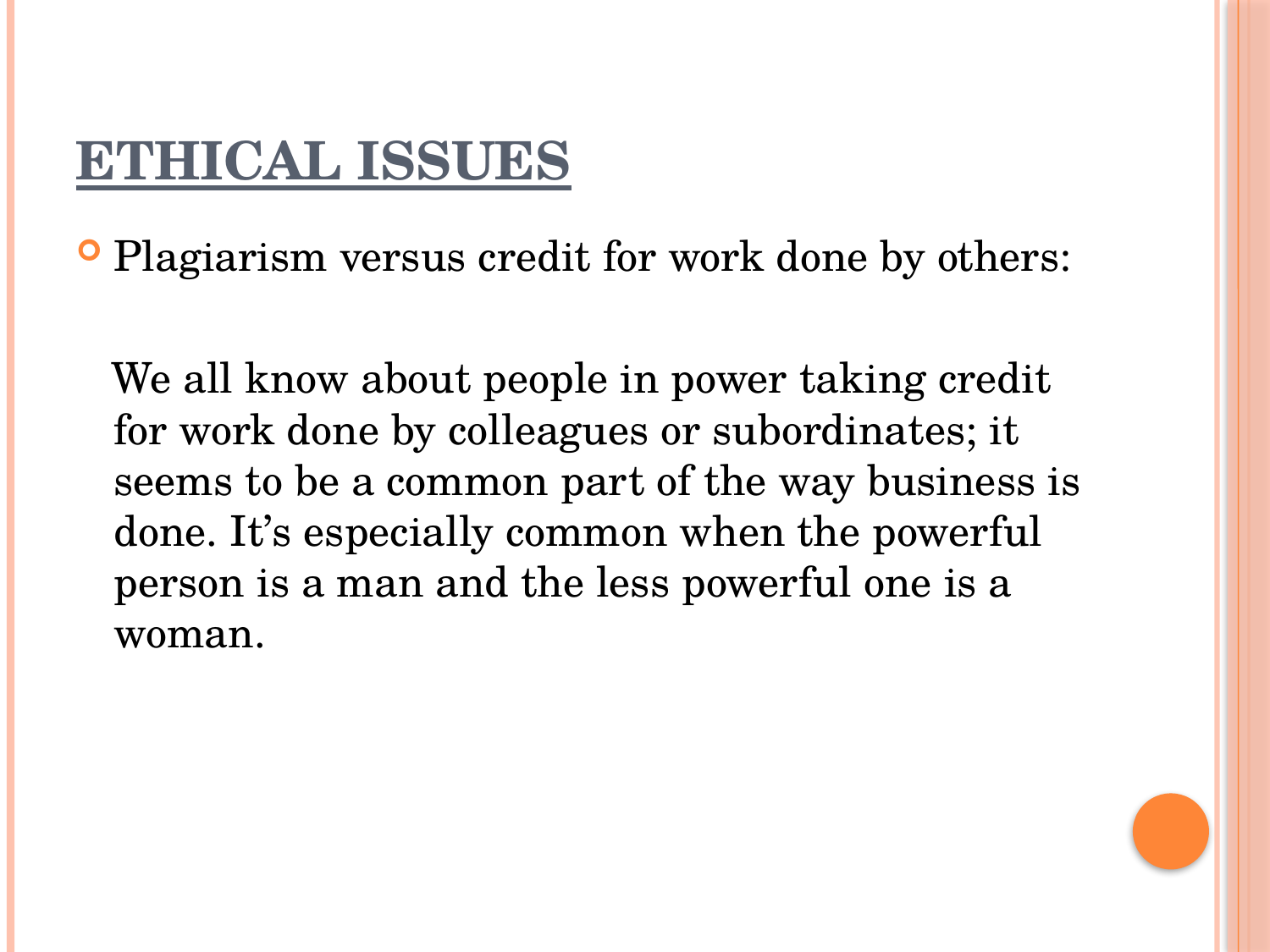

# Ethical issues
Plagiarism versus credit for work done by others:

   We all know about people in power taking credit for work done by colleagues or subordinates; it seems to be a common part of the way business is done. It’s especially common when the powerful person is a man and the less powerful one is a woman.